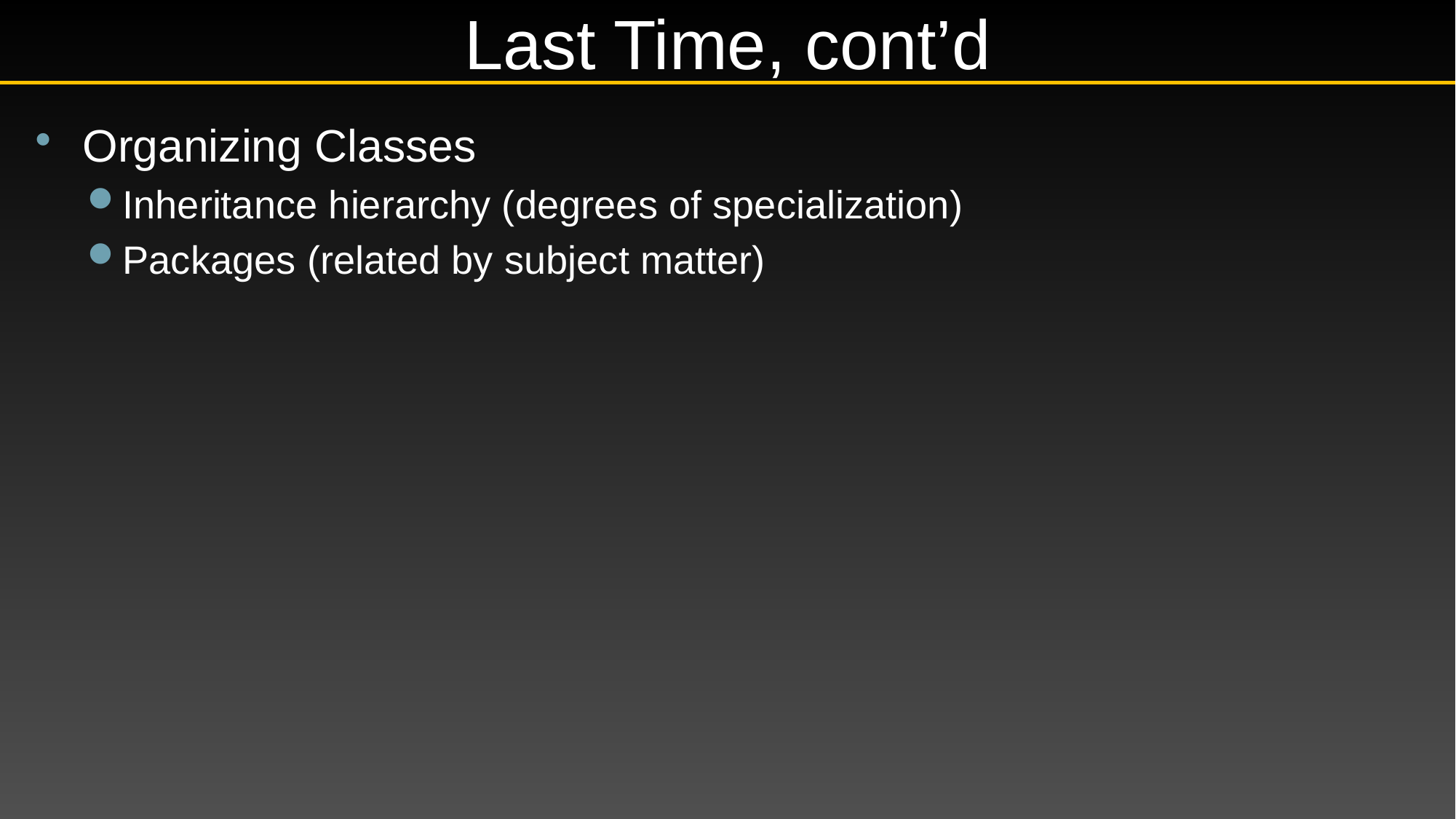

# Last Time, cont’d
Organizing Classes
Inheritance hierarchy (degrees of specialization)
Packages (related by subject matter)